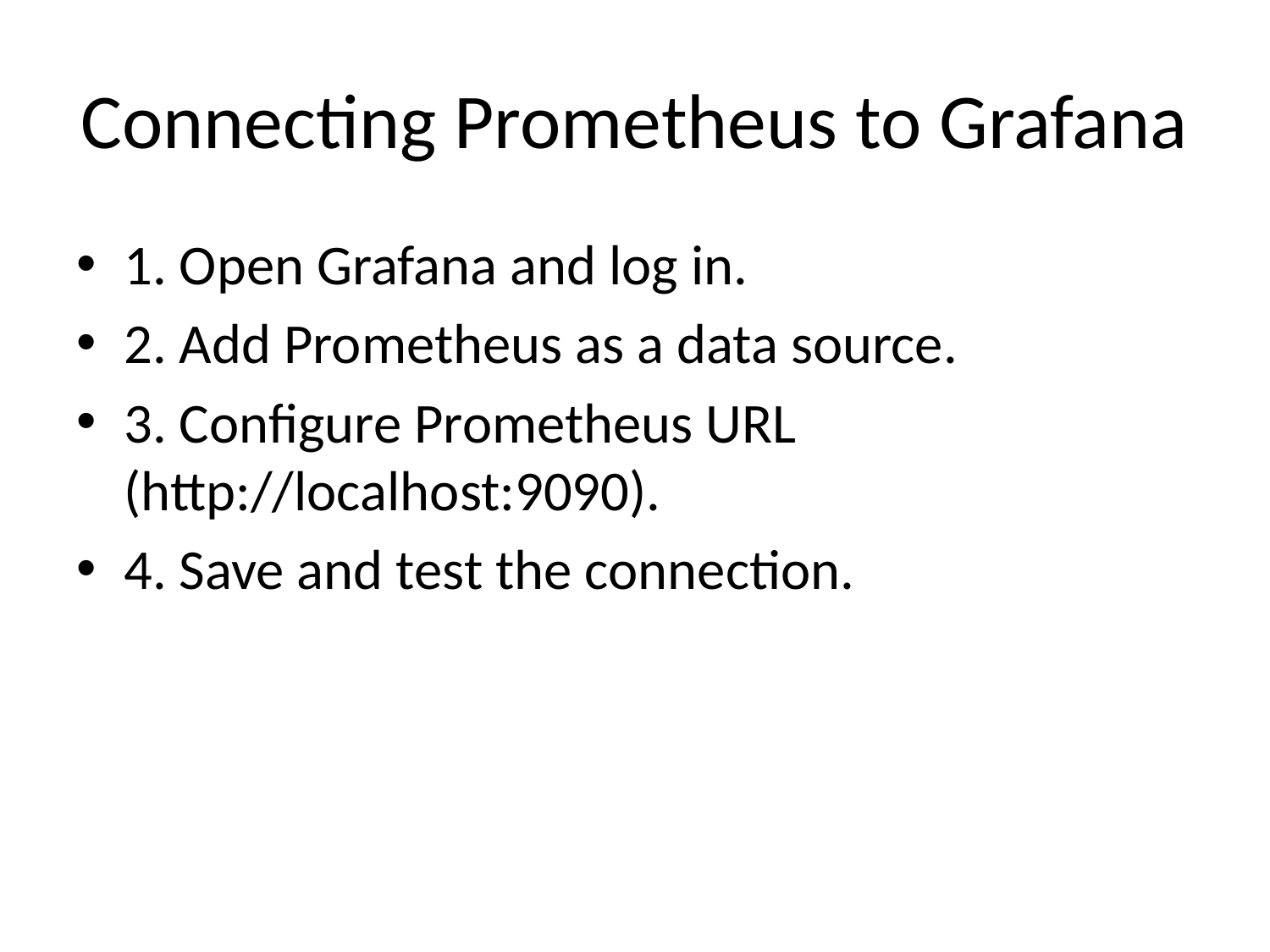

# Connecting Prometheus to Grafana
1. Open Grafana and log in.
2. Add Prometheus as a data source.
3. Configure Prometheus URL (http://localhost:9090).
4. Save and test the connection.